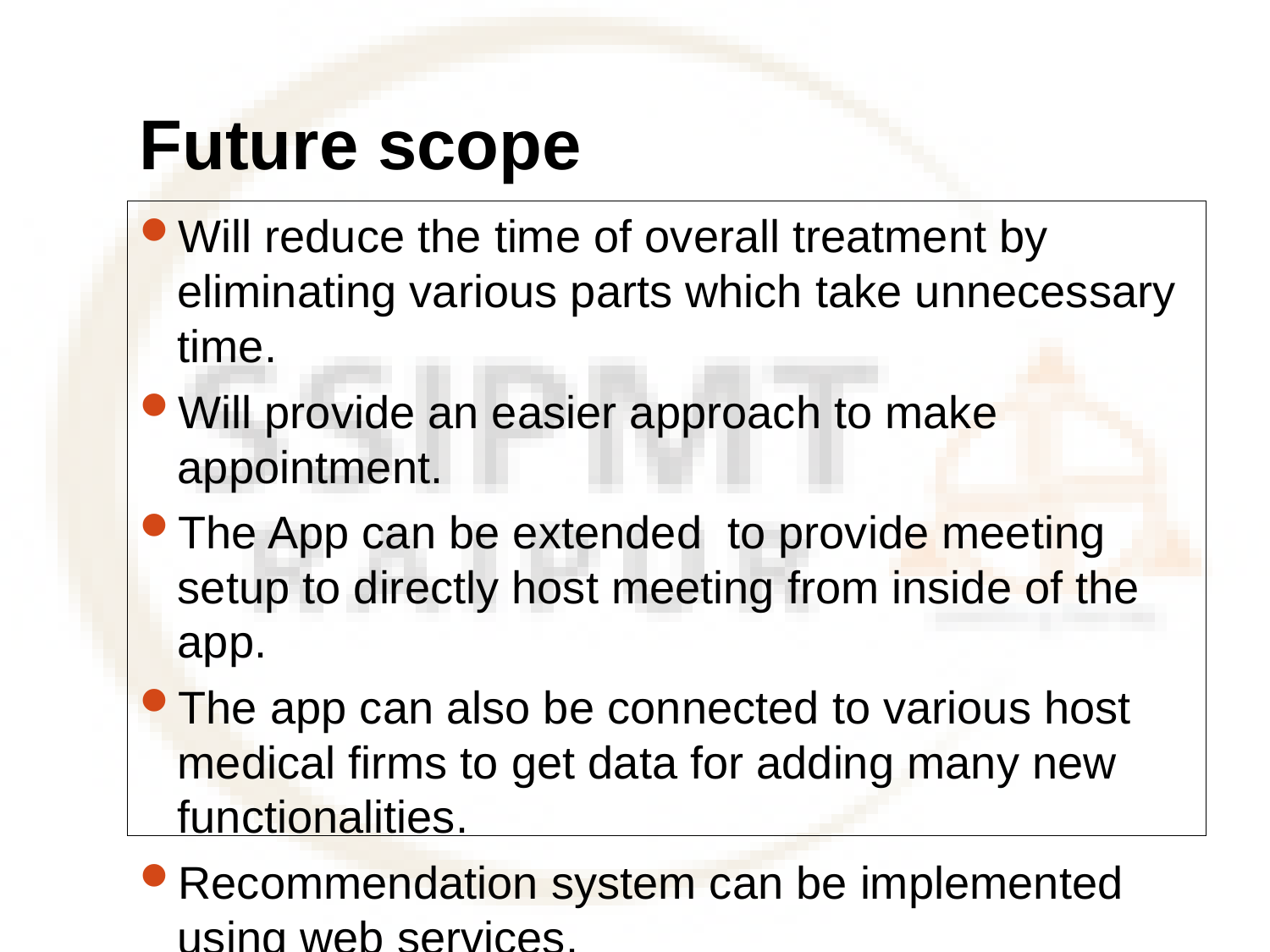

# Future scope
Will reduce the time of overall treatment by eliminating various parts which take unnecessary time.
Will provide an easier approach to make appointment.
The App can be extended  to provide meeting setup to directly host meeting from inside of the app.
The app can also be connected to various host medical firms to get data for adding many new functionalities.
Recommendation system can be implemented using web services.